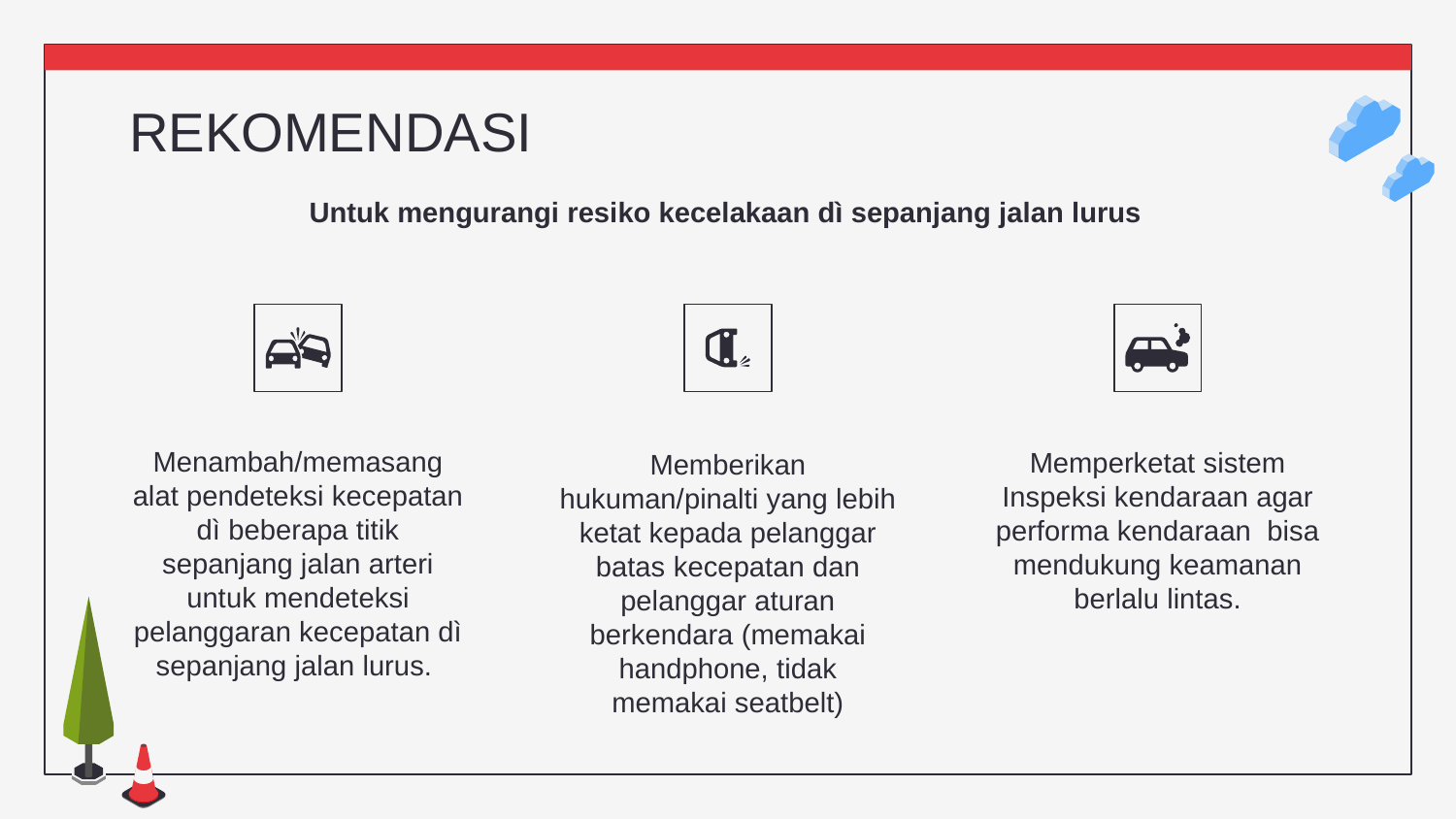

# REKOMENDASI
Untuk mengurangi resiko kecelakaan dì sepanjang jalan lurus

Menambah/memasang alat pendeteksi kecepatan dì beberapa titik sepanjang jalan arteri untuk mendeteksi pelanggaran kecepatan dì sepanjang jalan lurus.
Memperketat sistem Inspeksi kendaraan agar performa kendaraan  bisa mendukung keamanan berlalu lintas.
Memberikan hukuman/pinalti yang lebih ketat kepada pelanggar batas kecepatan dan pelanggar aturan berkendara (memakai handphone, tidak memakai seatbelt)